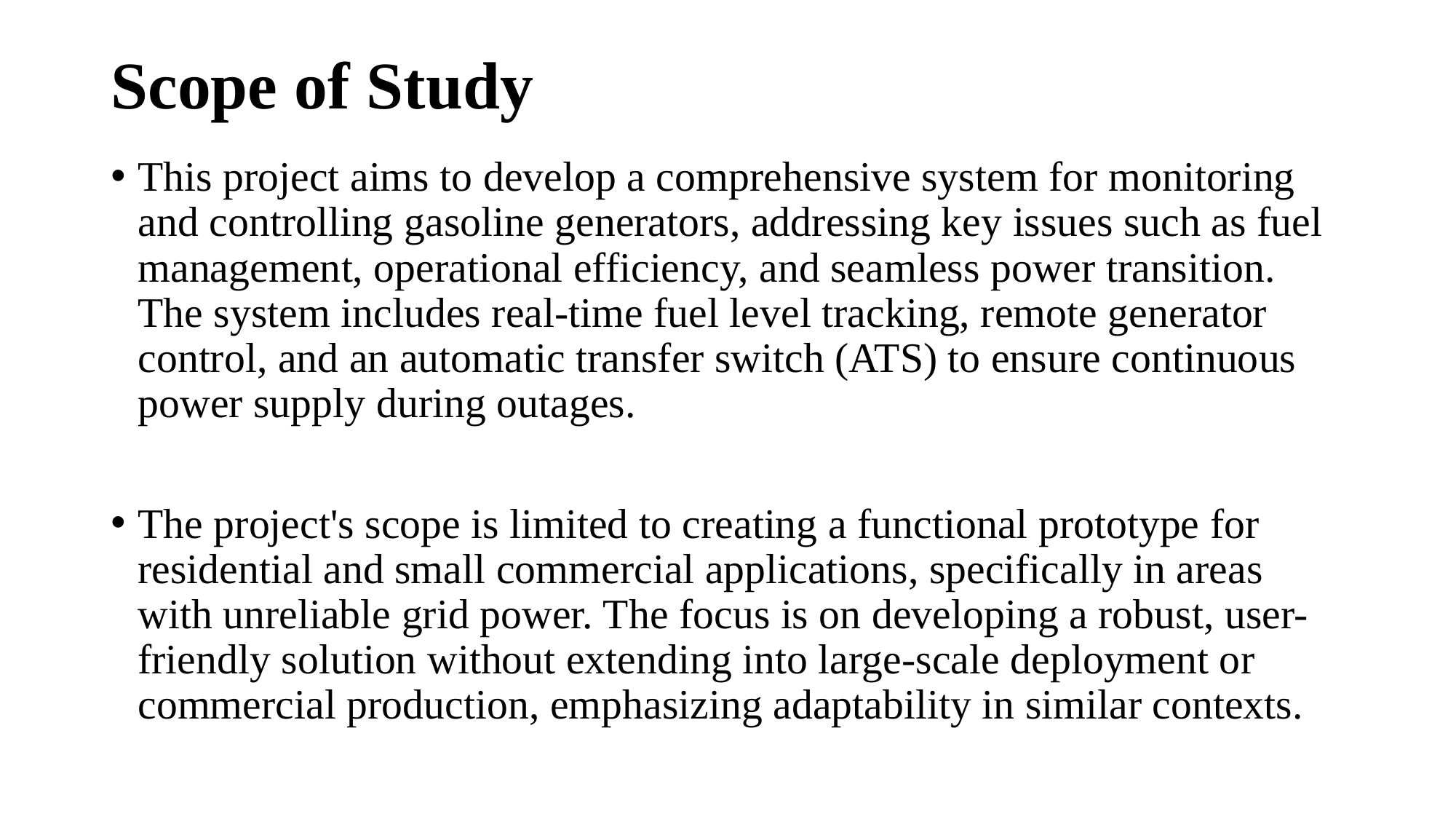

# Scope of Study
This project aims to develop a comprehensive system for monitoring and controlling gasoline generators, addressing key issues such as fuel management, operational efficiency, and seamless power transition. The system includes real-time fuel level tracking, remote generator control, and an automatic transfer switch (ATS) to ensure continuous power supply during outages.

The project's scope is limited to creating a functional prototype for residential and small commercial applications, specifically in areas with unreliable grid power. The focus is on developing a robust, user-friendly solution without extending into large-scale deployment or commercial production, emphasizing adaptability in similar contexts.